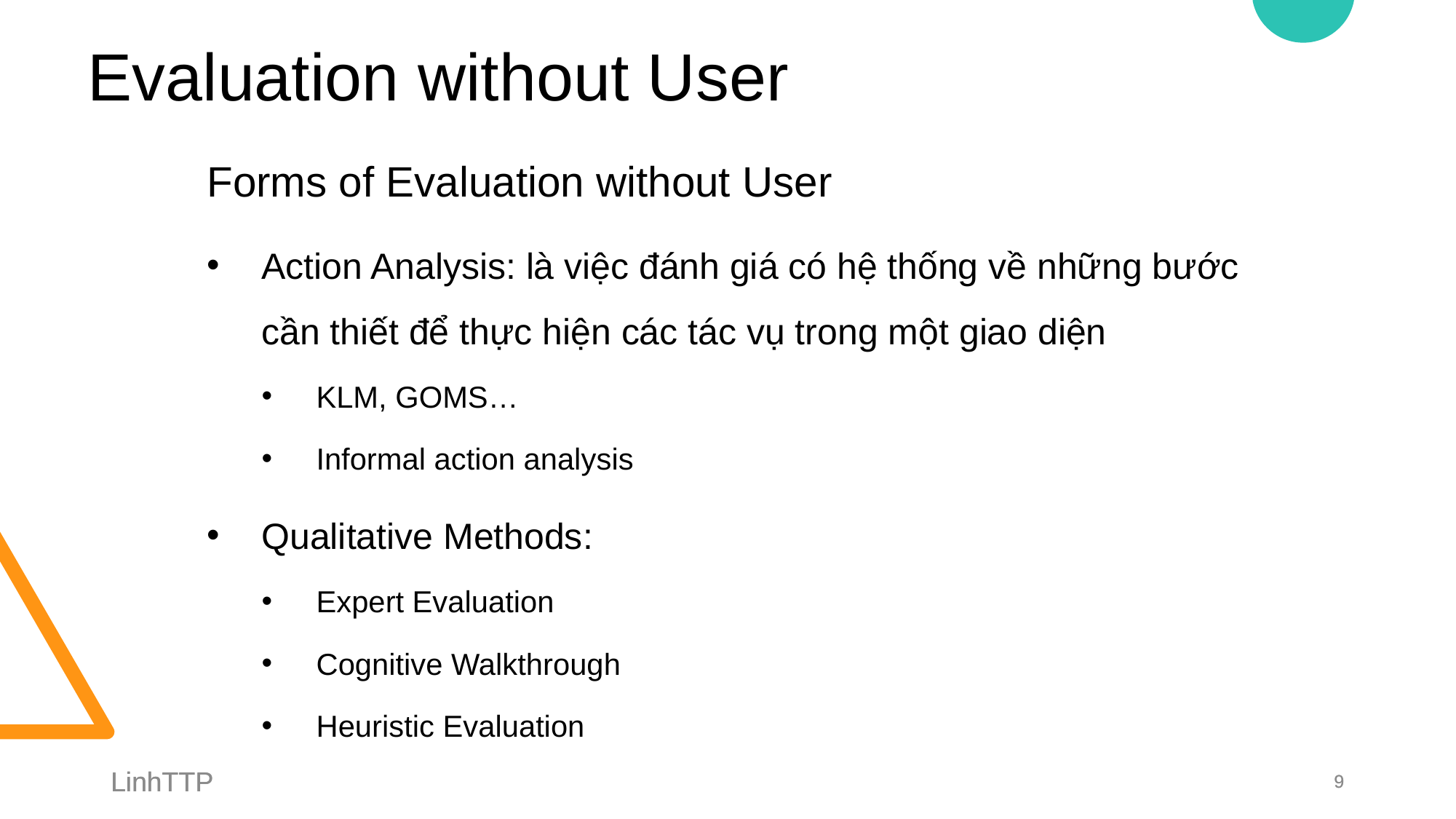

# Evaluation without User
Forms of Evaluation without User
Action Analysis: là việc đánh giá có hệ thống về những bước cần thiết để thực hiện các tác vụ trong một giao diện
KLM, GOMS…
Informal action analysis
Qualitative Methods:
Expert Evaluation
Cognitive Walkthrough
Heuristic Evaluation
LinhTTP
LinhTTP
9
9